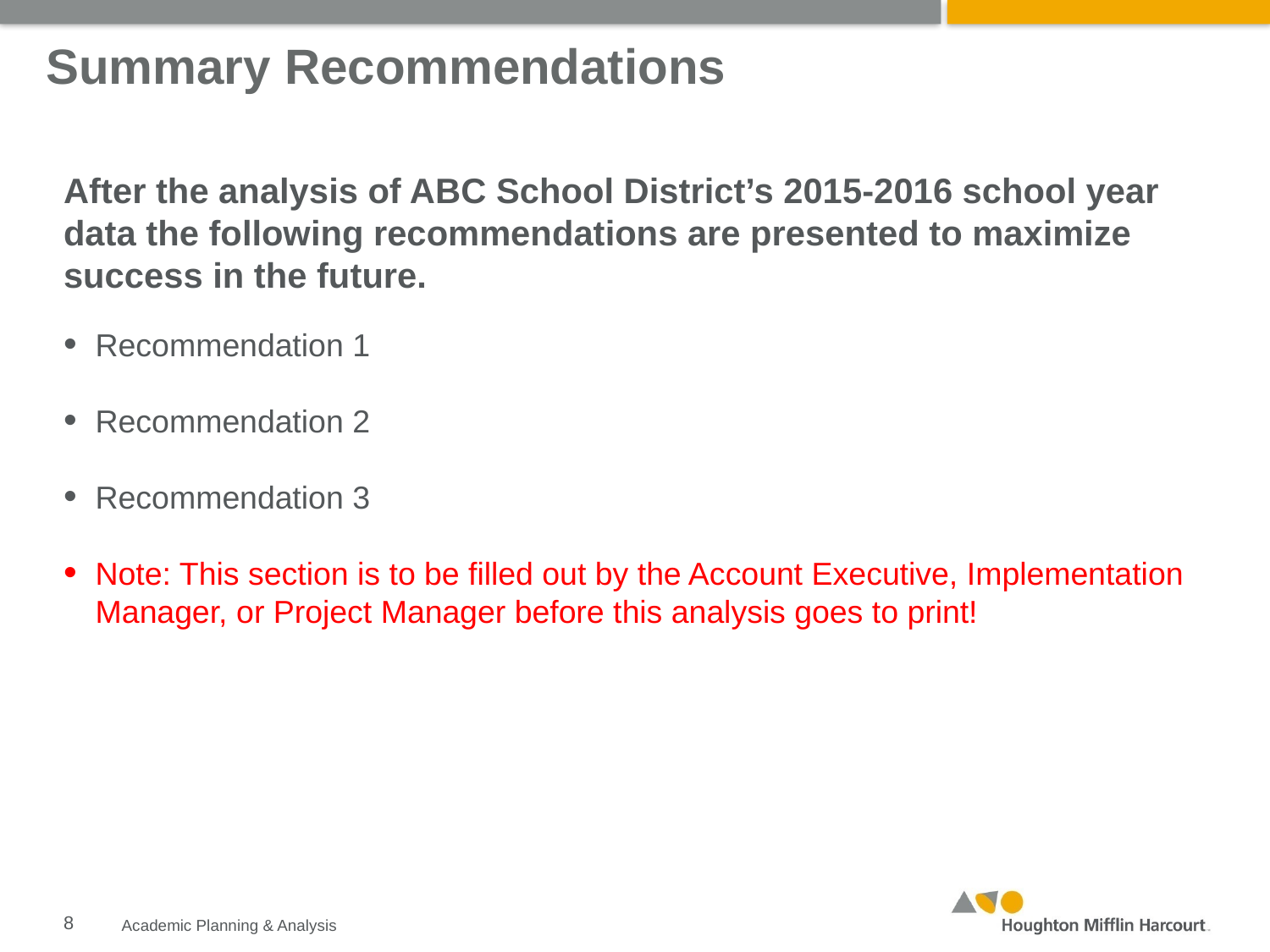

# Summary Recommendations
After the analysis of ABC School District’s 2015-2016 school year data the following recommendations are presented to maximize success in the future.
Recommendation 1

Recommendation 2

Recommendation 3

Note: This section is to be filled out by the Account Executive, Implementation Manager, or Project Manager before this analysis goes to print!
8